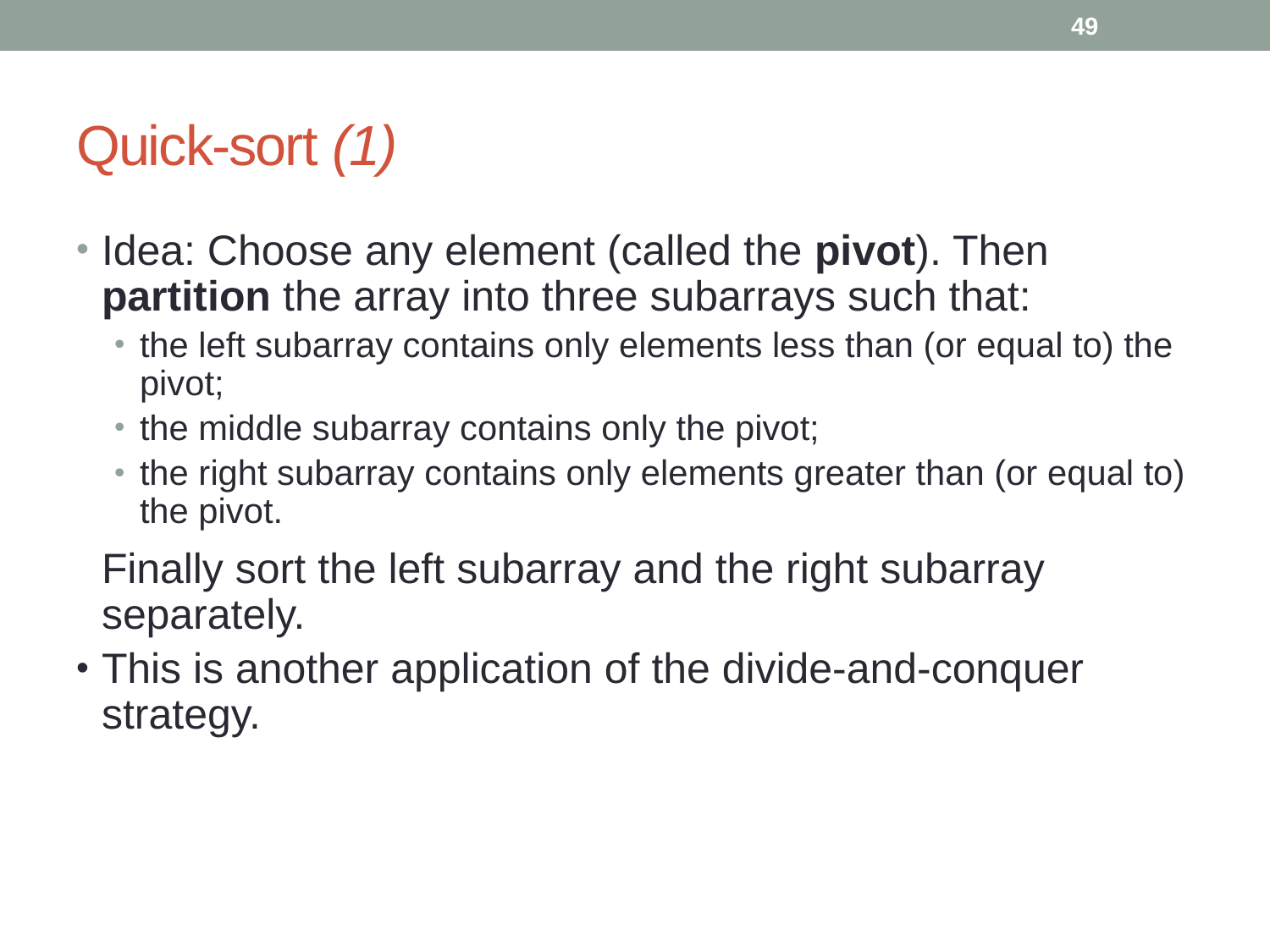

49
# Quick-sort (1)
Idea: Choose any element (called the pivot). Then partition the array into three subarrays such that:
the left subarray contains only elements less than (or equal to) the pivot;
the middle subarray contains only the pivot;
the right subarray contains only elements greater than (or equal to) the pivot.
	Finally sort the left subarray and the right subarray separately.
This is another application of the divide-and-conquer strategy.